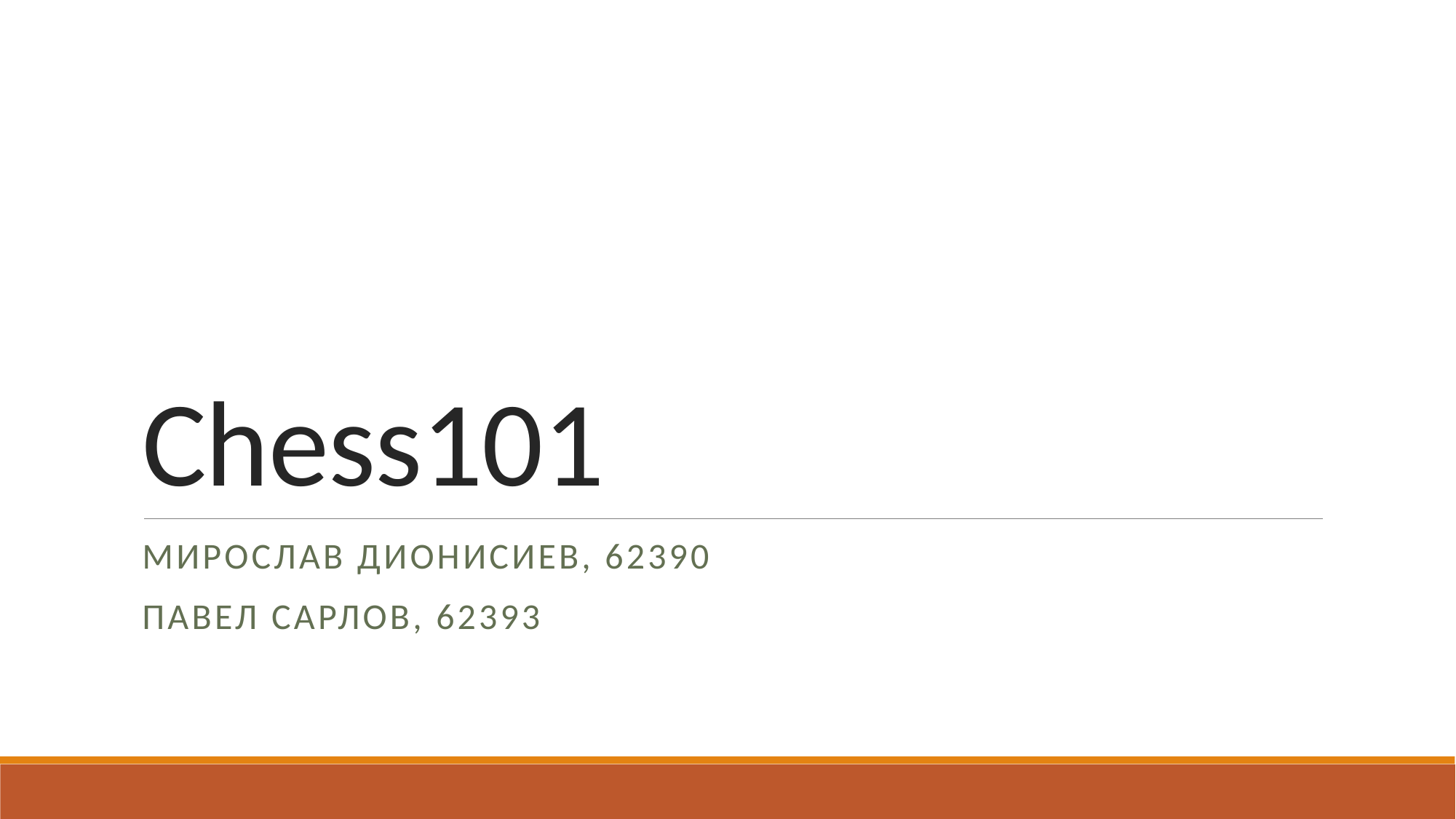

# Chess101
Мирослав дионисиев, 62390
Павел сарлов, 62393